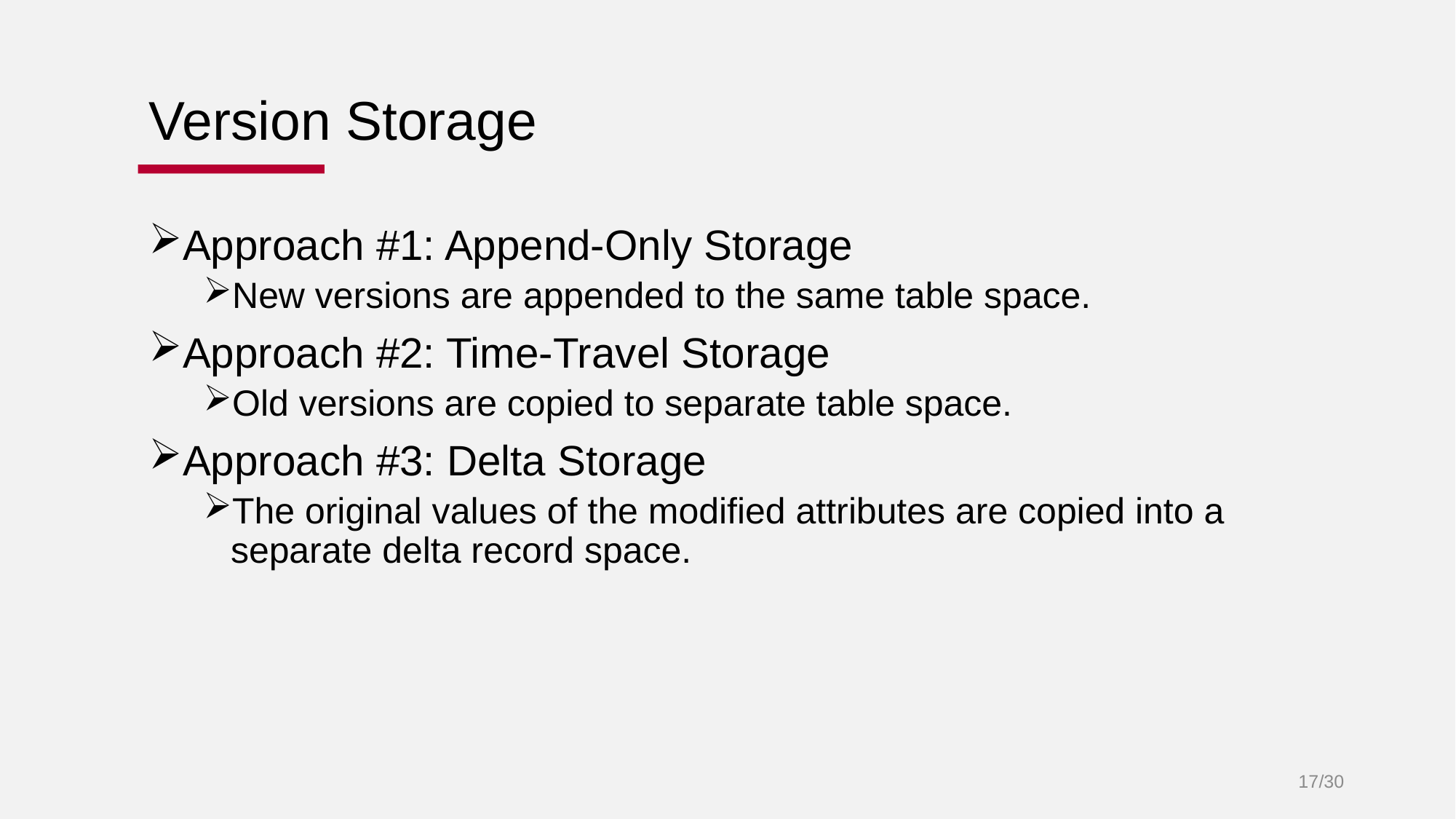

# Version Storage
Approach #1: Append-Only Storage
New versions are appended to the same table space.
Approach #2: Time-Travel Storage
Old versions are copied to separate table space.
Approach #3: Delta Storage
The original values of the modified attributes are copied into a separate delta record space.
17/30